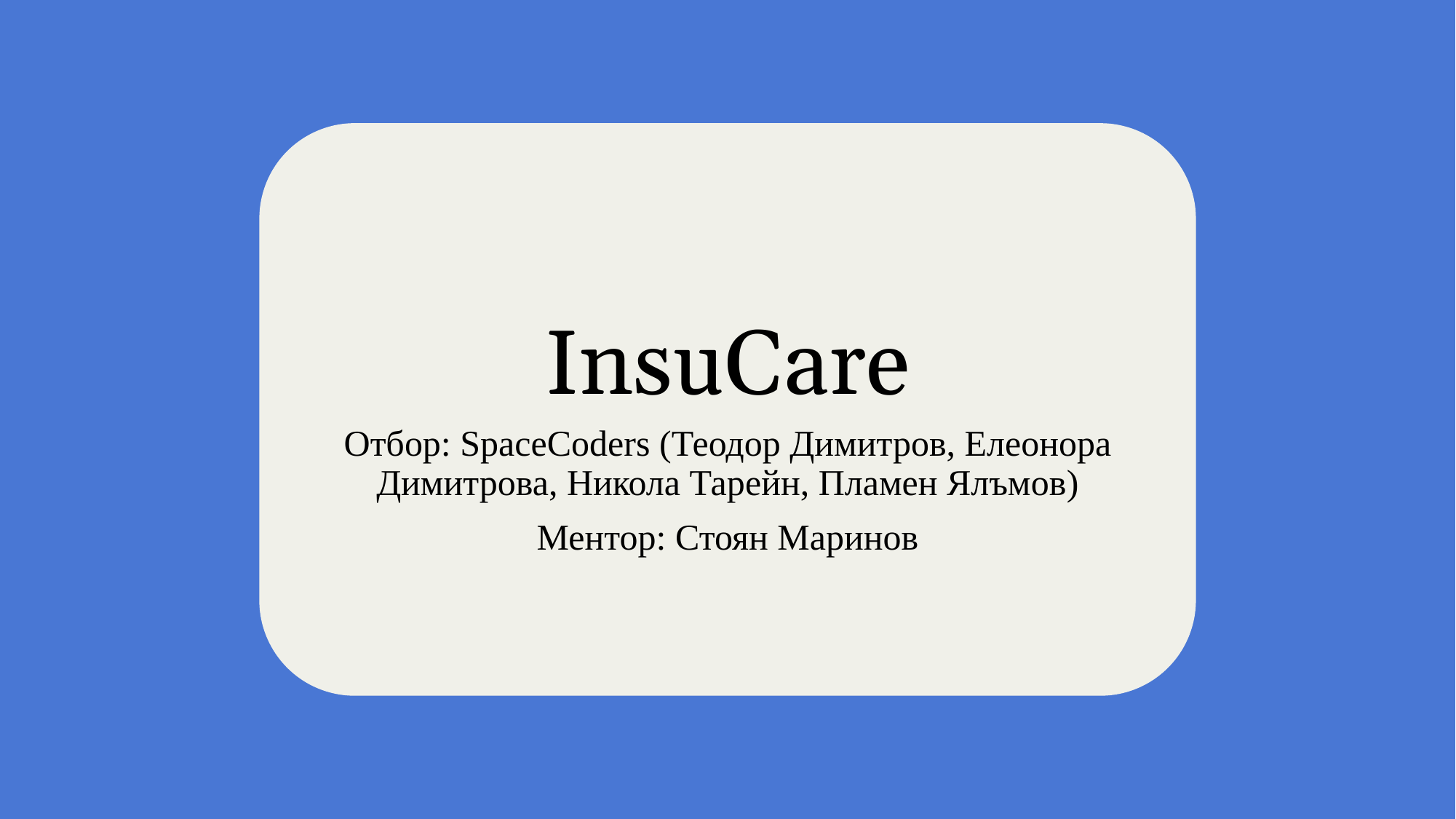

# InsuCare
Отбор: SpaceCoders (Теодор Димитров, Елеонора Димитрова, Никола Тарейн, Пламен Ялъмов)
Ментор: Стоян Маринов